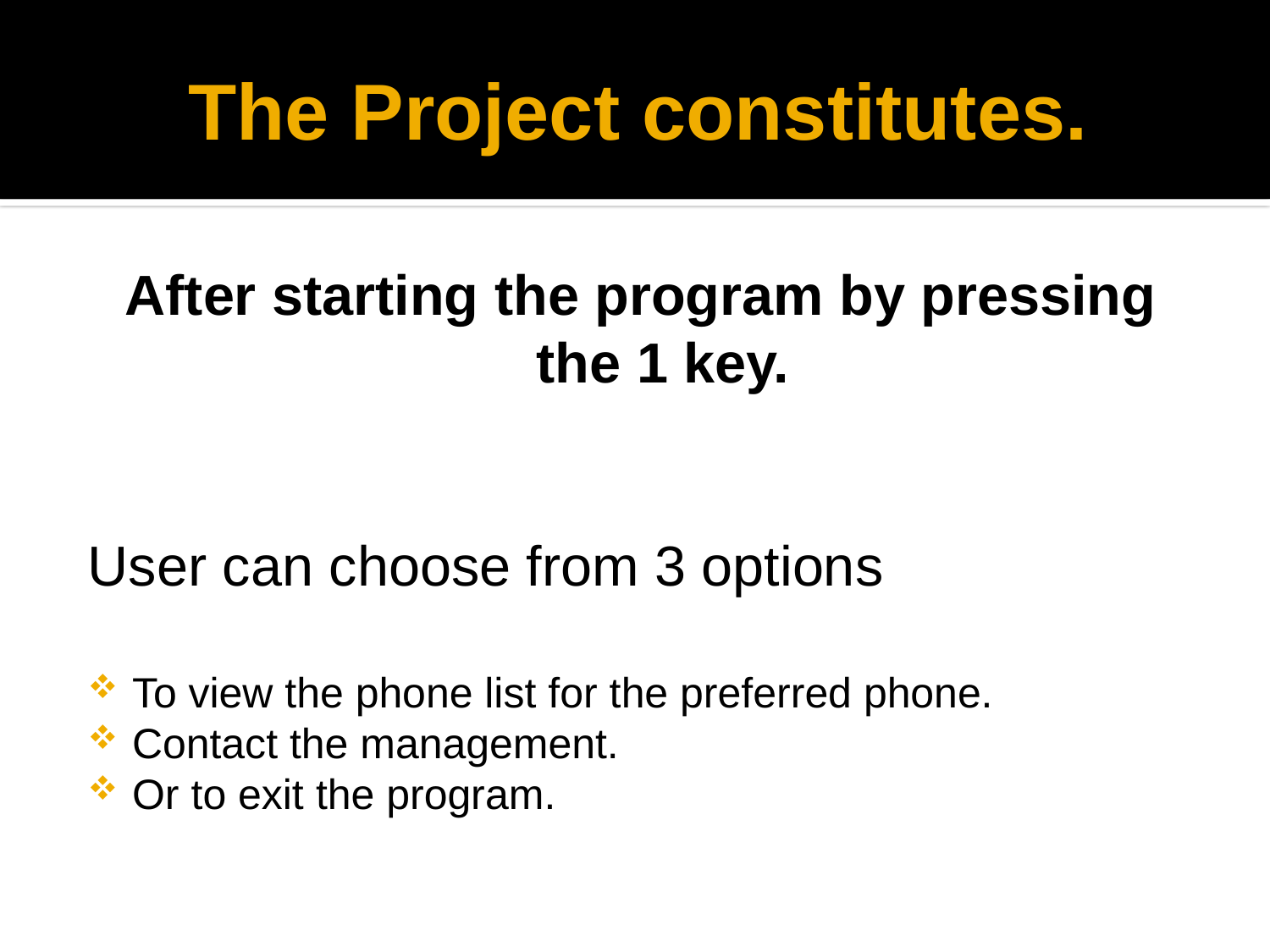

# The Project constitutes.
After starting the program by pressing the 1 key.

User can choose from 3 options

To view the phone list for the preferred phone.
Contact the management.
Or to exit the program.